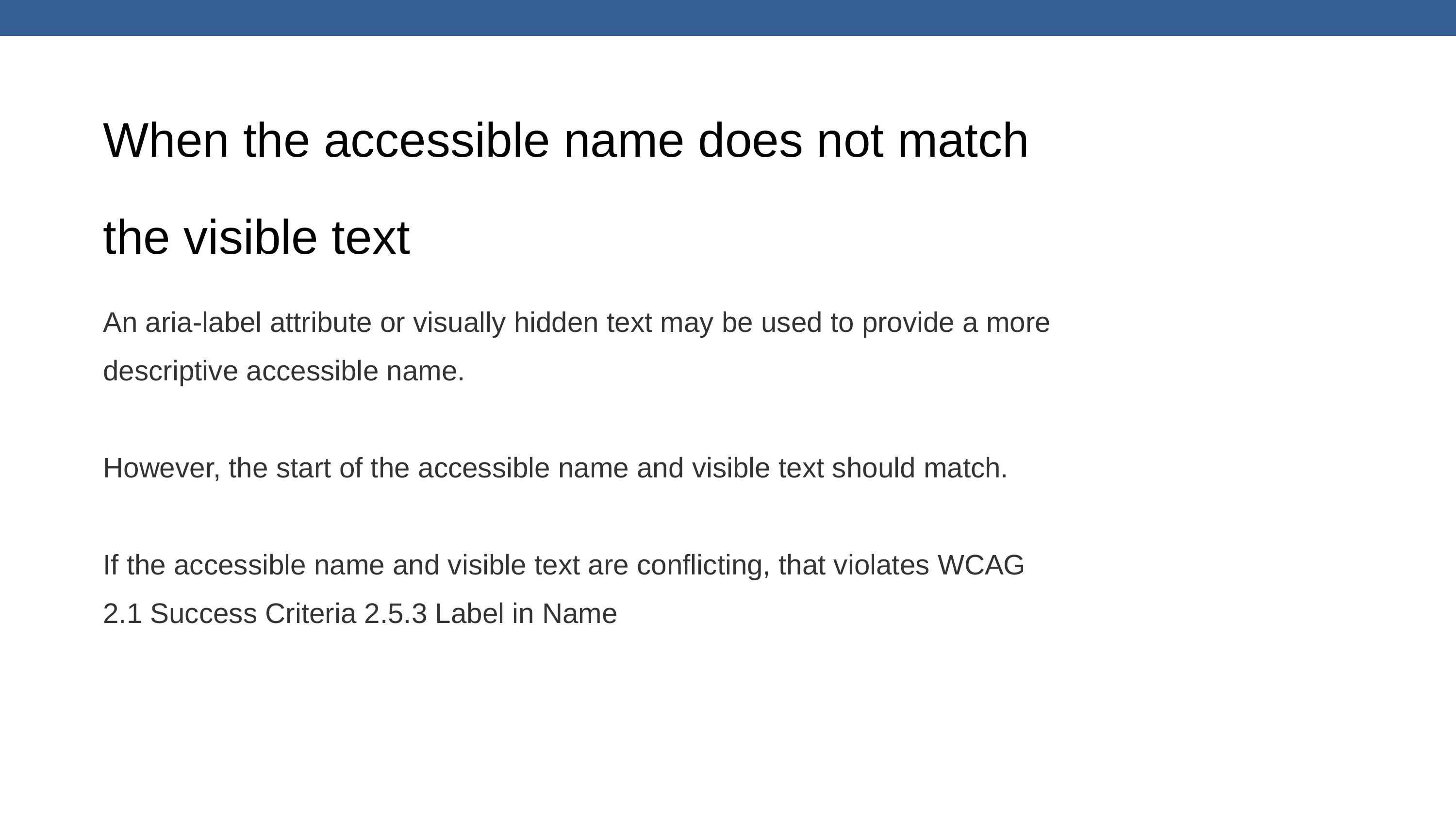

When the accessible name does not match the visible text
An aria-label attribute or visually hidden text may be used to provide a more descriptive accessible name.

However, the start of the accessible name and visible text should match.

If the accessible name and visible text are conflicting, that violates WCAG 2.1 Success Criteria 2.5.3 Label in Name